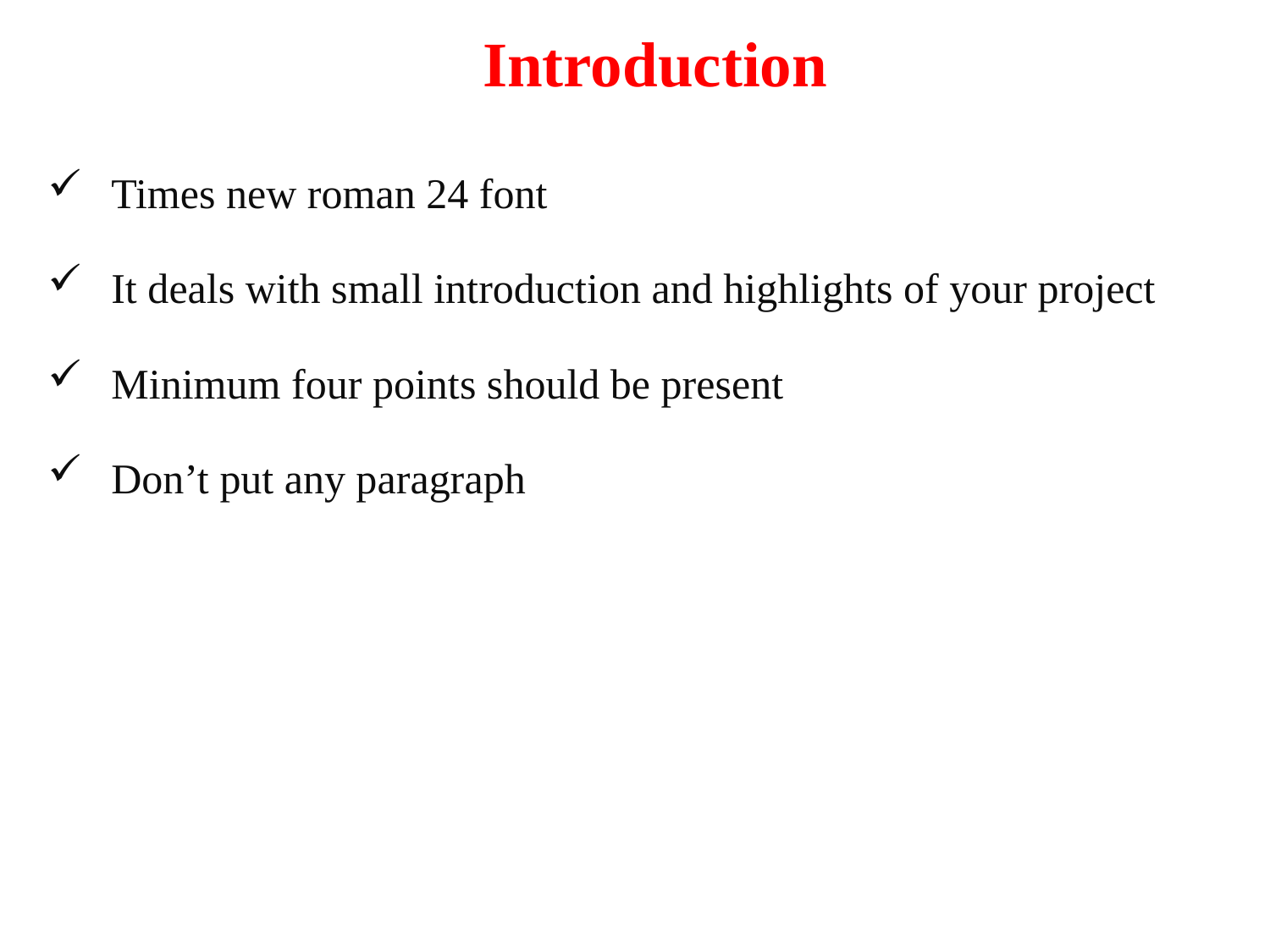

# Introduction
Times new roman 24 font
It deals with small introduction and highlights of your project
Minimum four points should be present
Don’t put any paragraph

12/9/2023
Dept of EEE
3